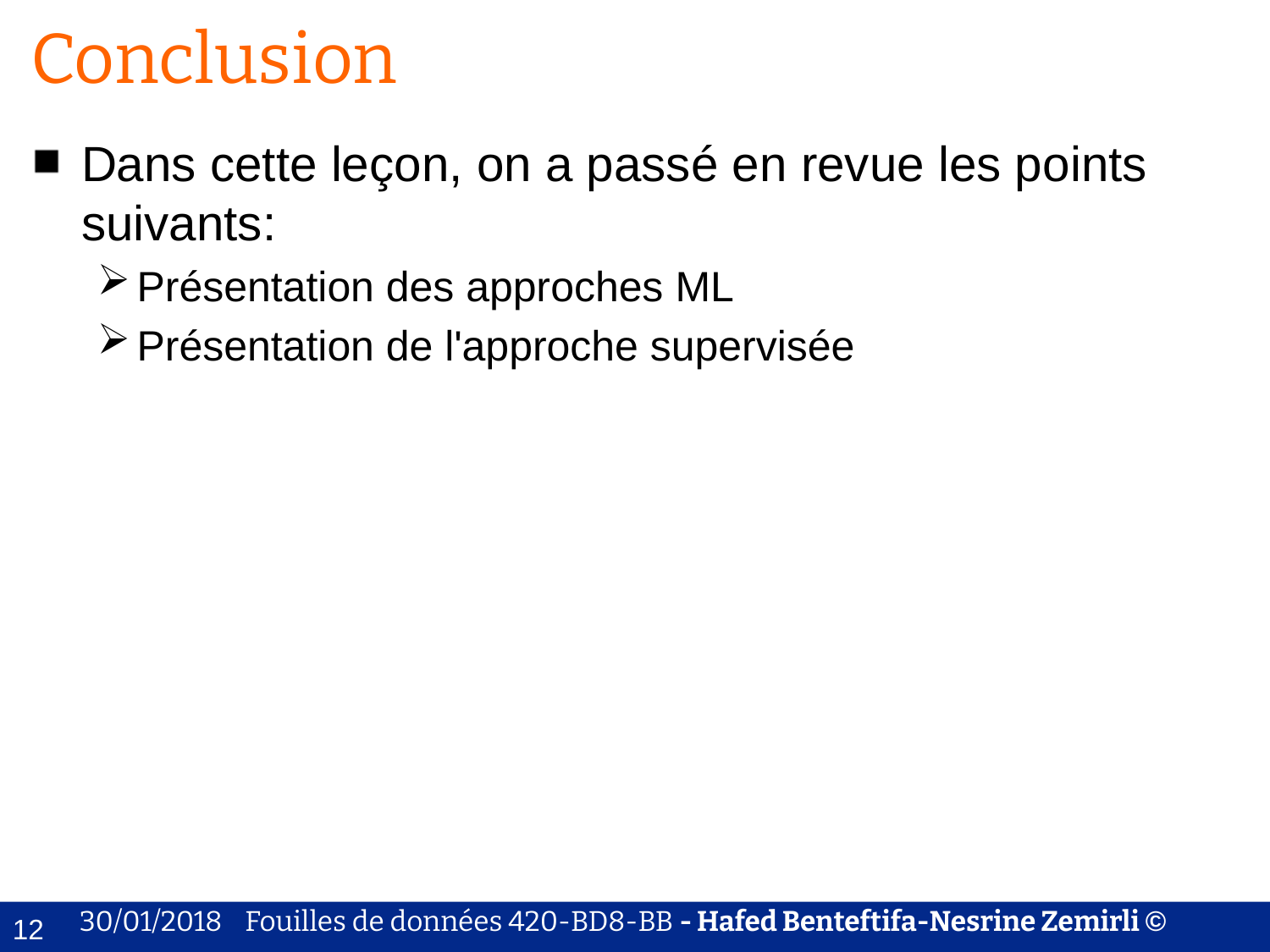

# Conclusion
Dans cette leçon, on a passé en revue les points suivants:
Présentation des approches ML
Présentation de l'approche supervisée